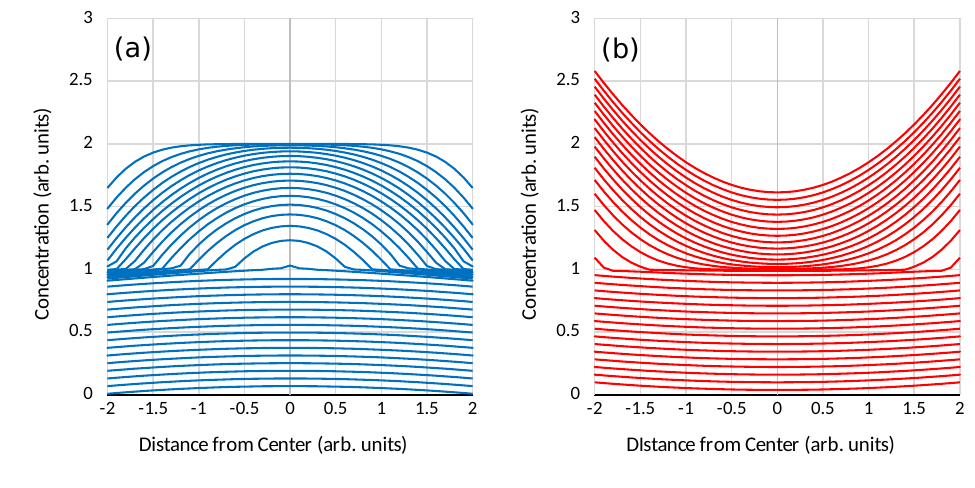

### Chart

| Category |  |  |  |  |  |  |  |  |  |  |  |  |  |  |  |  |  |  |  |  |  |  |  |  |  |  |  |  |  |  |  |  |
|---|---|---|---|---|---|---|---|---|---|---|---|---|---|---|---|---|---|---|---|---|---|---|---|---|---|---|---|---|---|---|---|---|

### Chart

| Category |  |  |  |  |  |  |  |  |  |  |  |  |  |  |  |  |  |  |  |  |  |  |  |  |  |  |  |  |  |  |  |  |
|---|---|---|---|---|---|---|---|---|---|---|---|---|---|---|---|---|---|---|---|---|---|---|---|---|---|---|---|---|---|---|---|---|
(a)
(b)